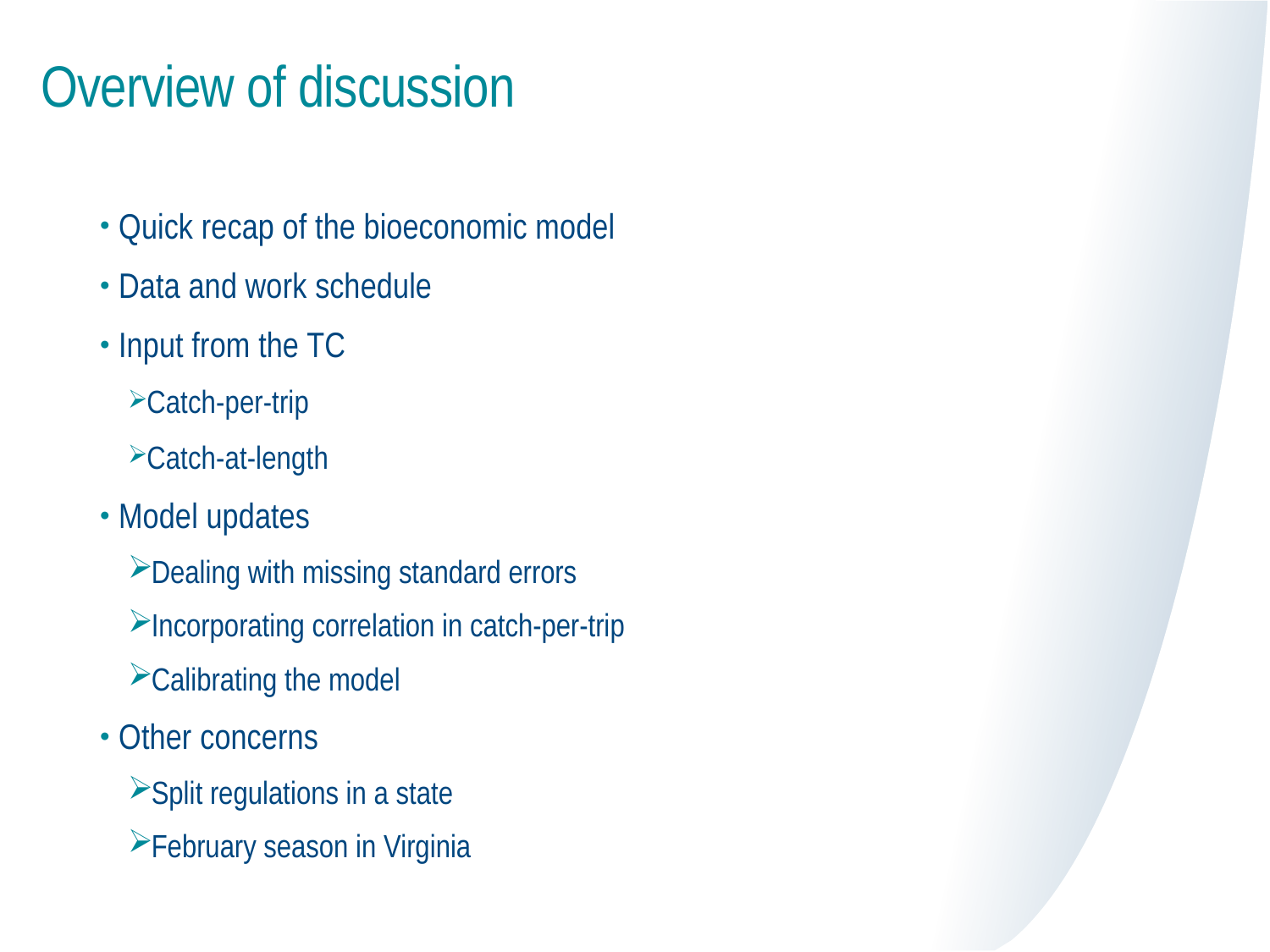

# Overview of discussion
Quick recap of the bioeconomic model
Data and work schedule
Input from the TC
Catch-per-trip
Catch-at-length
Model updates
Dealing with missing standard errors
Incorporating correlation in catch-per-trip
Calibrating the model
Other concerns
Split regulations in a state
February season in Virginia